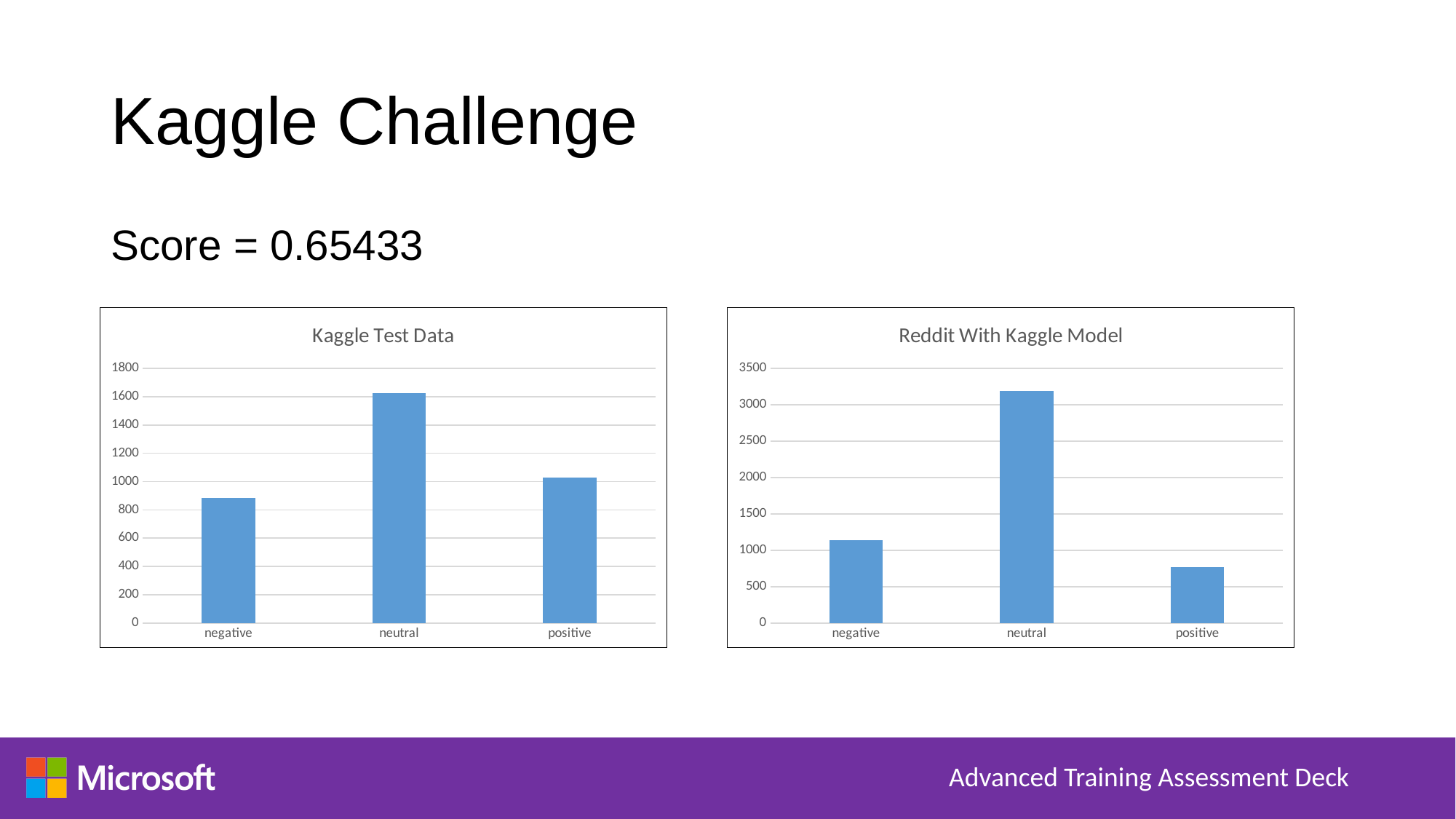

# Kaggle Challenge
Score = 0.65433

### Chart: Reddit With Kaggle Model

| Category | Count of sentiment |
|---|---|
| negative | 1134.0 |
| neutral | 3193.0 |
| positive | 773.0 |

### Chart: Kaggle Test Data

| Category |  |
|---|---|
| negative | 885.0 |
| neutral | 1623.0 |
| positive | 1026.0 |